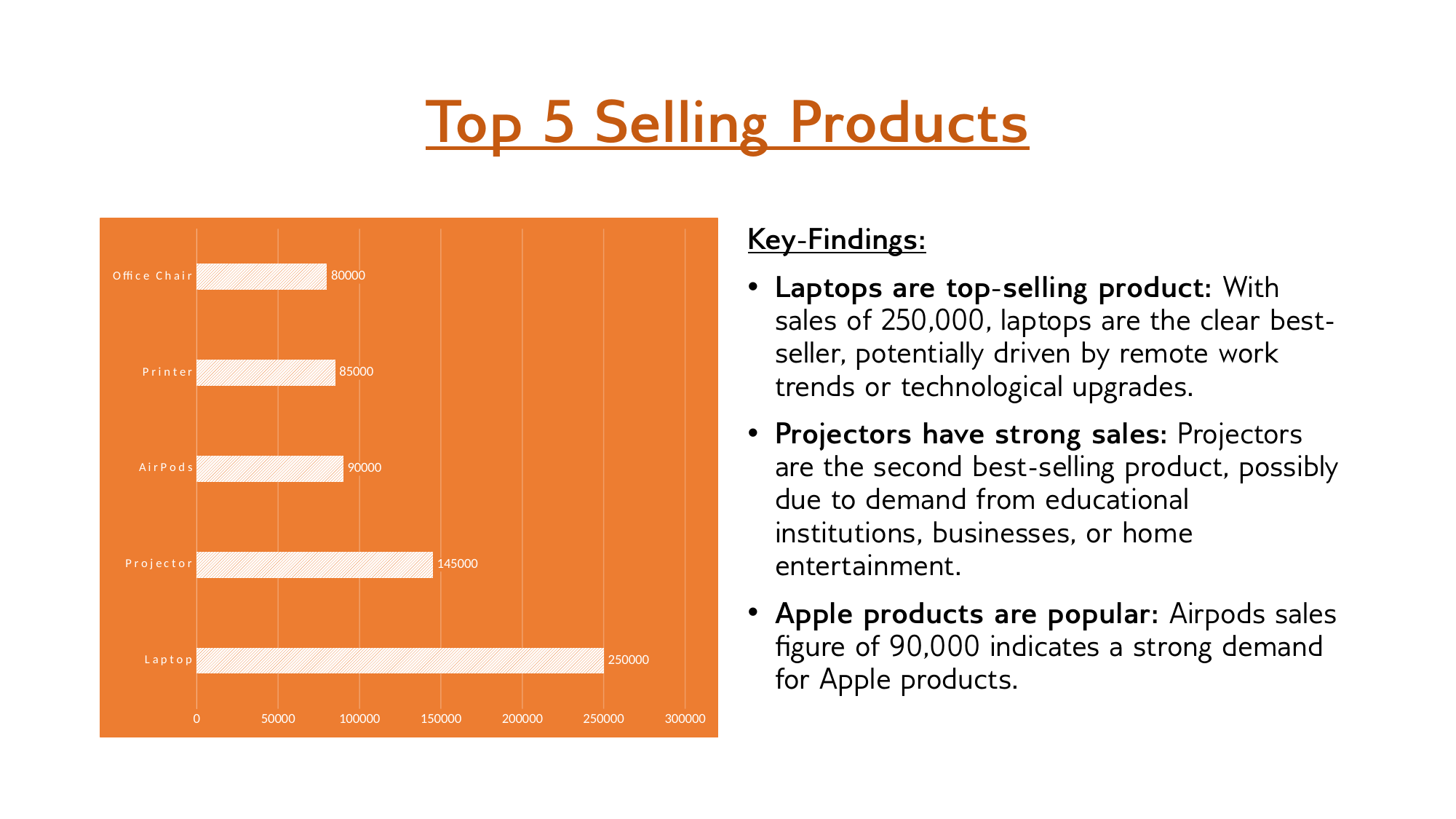

# Top 5 Selling Products

### Chart

| Category | Total |
|---|---|
| Laptop | 250000.0 |
| Projector | 145000.0 |
| AirPods | 90000.0 |
| Printer | 85000.0 |
| Office Chair | 80000.0 |
Key-Findings:
Laptops are top-selling product: With sales of 250,000, laptops are the clear best-seller, potentially driven by remote work trends or technological upgrades.
Projectors have strong sales: Projectors are the second best-selling product, possibly due to demand from educational institutions, businesses, or home entertainment.
Apple products are popular: Airpods sales figure of 90,000 indicates a strong demand for Apple products.